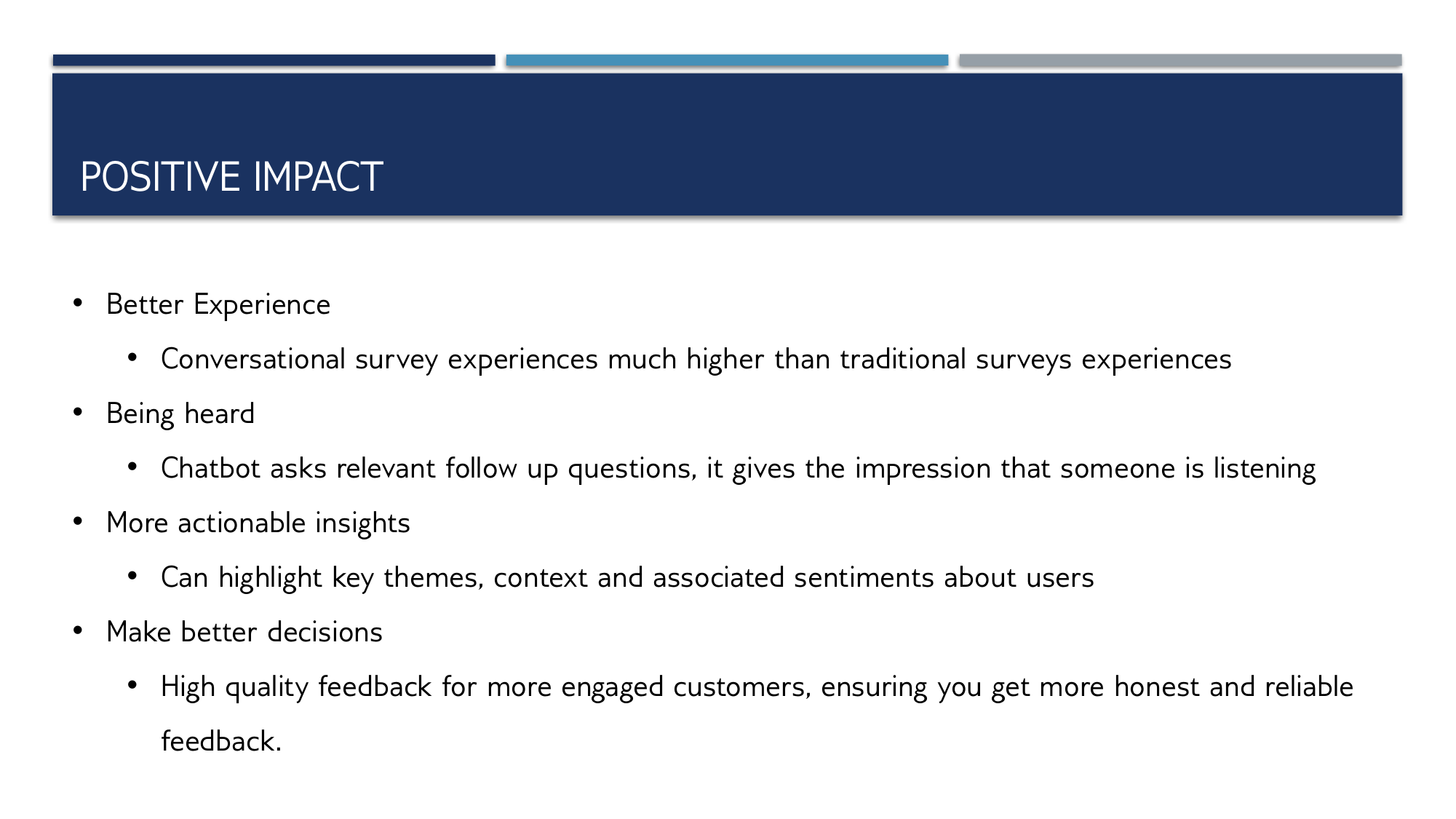

# Positive impact
Better Experience
Conversational survey experiences much higher than traditional surveys experiences
Being heard
Chatbot asks relevant follow up questions, it gives the impression that someone is listening
More actionable insights
Can highlight key themes, context and associated sentiments about users
Make better decisions
High quality feedback for more engaged customers, ensuring you get more honest and reliable feedback.